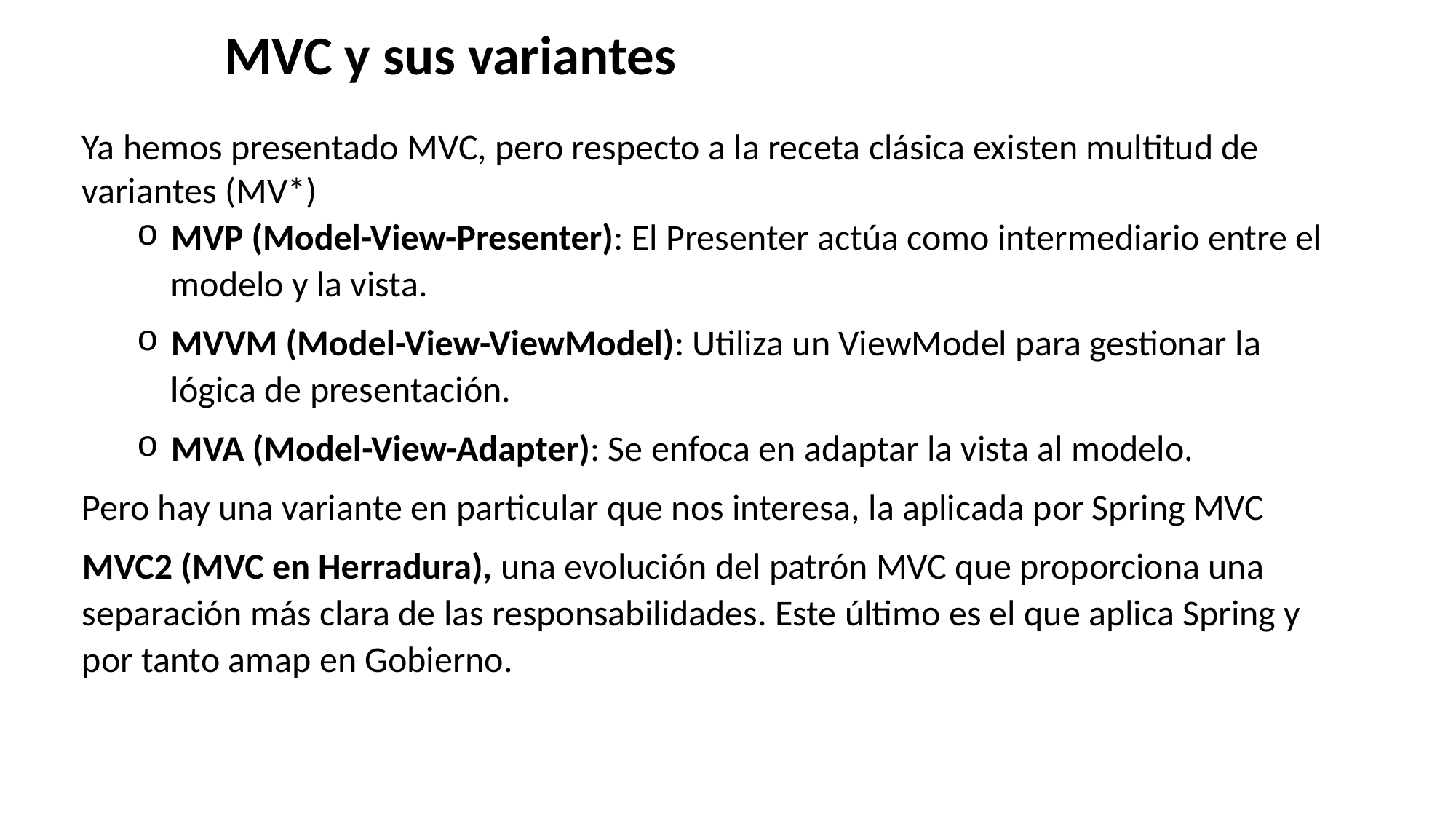

# MVC y sus variantes
Ya hemos presentado MVC, pero respecto a la receta clásica existen multitud de variantes (MV*)
MVP (Model-View-Presenter): El Presenter actúa como intermediario entre el modelo y la vista.
MVVM (Model-View-ViewModel): Utiliza un ViewModel para gestionar la lógica de presentación.
MVA (Model-View-Adapter): Se enfoca en adaptar la vista al modelo.
Pero hay una variante en particular que nos interesa, la aplicada por Spring MVC
MVC2 (MVC en Herradura), una evolución del patrón MVC que proporciona una separación más clara de las responsabilidades. Este último es el que aplica Spring y por tanto amap en Gobierno.